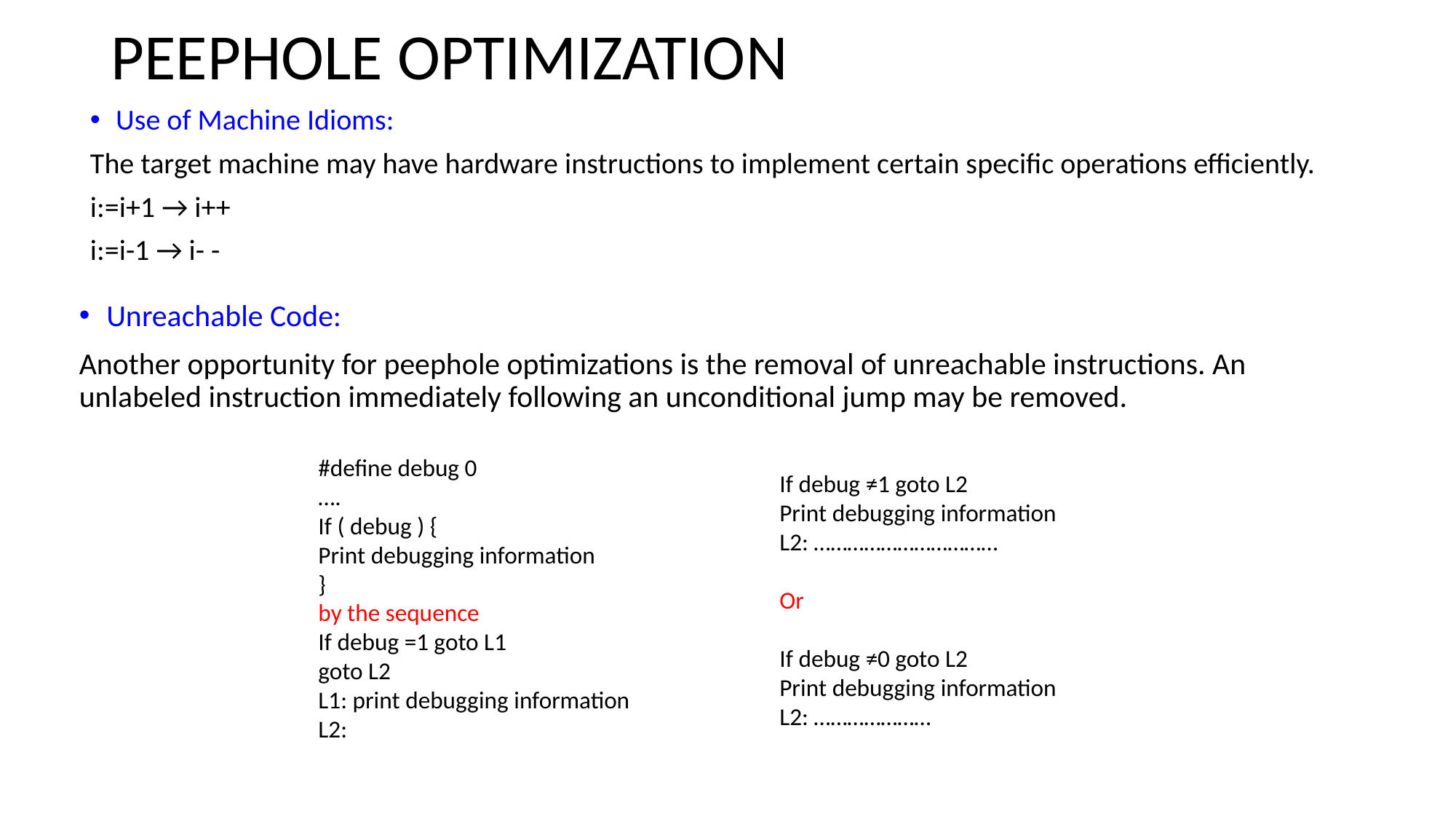

# PEEPHOLE OPTIMIZATION
Use of Machine Idioms:
The target machine may have hardware instructions to implement certain specific operations efficiently.
i:=i+1 → i++
i:=i-1 → i- -
Unreachable Code:
Another opportunity for peephole optimizations is the removal of unreachable instructions. An unlabeled instruction immediately following an unconditional jump may be removed.
#define debug 0
….
If ( debug ) {
Print debugging information
}
by the sequence
If debug =1 goto L1
goto L2
L1: print debugging information
L2:
If debug ≠1 goto L2
Print debugging information
L2: ……………………………

Or

If debug ≠0 goto L2
Print debugging information
L2: …………………